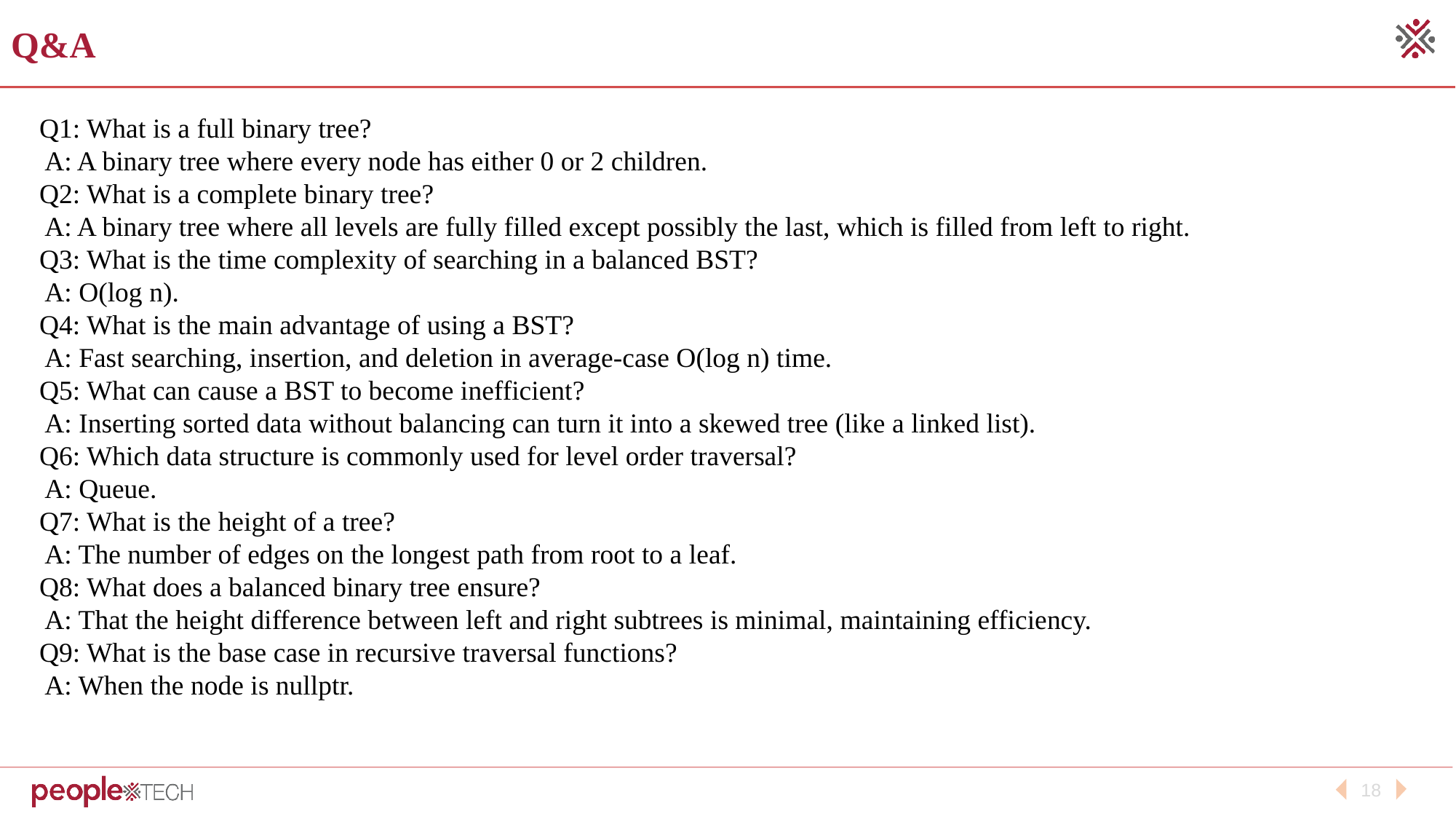

Q&A
Q1: What is a full binary tree?
 A: A binary tree where every node has either 0 or 2 children.
Q2: What is a complete binary tree?
 A: A binary tree where all levels are fully filled except possibly the last, which is filled from left to right.
Q3: What is the time complexity of searching in a balanced BST?
 A: O(log n).
Q4: What is the main advantage of using a BST?
 A: Fast searching, insertion, and deletion in average-case O(log n) time.
Q5: What can cause a BST to become inefficient?
 A: Inserting sorted data without balancing can turn it into a skewed tree (like a linked list).
Q6: Which data structure is commonly used for level order traversal?
 A: Queue.
Q7: What is the height of a tree?
 A: The number of edges on the longest path from root to a leaf.
Q8: What does a balanced binary tree ensure?
 A: That the height difference between left and right subtrees is minimal, maintaining efficiency.
Q9: What is the base case in recursive traversal functions?
 A: When the node is nullptr.